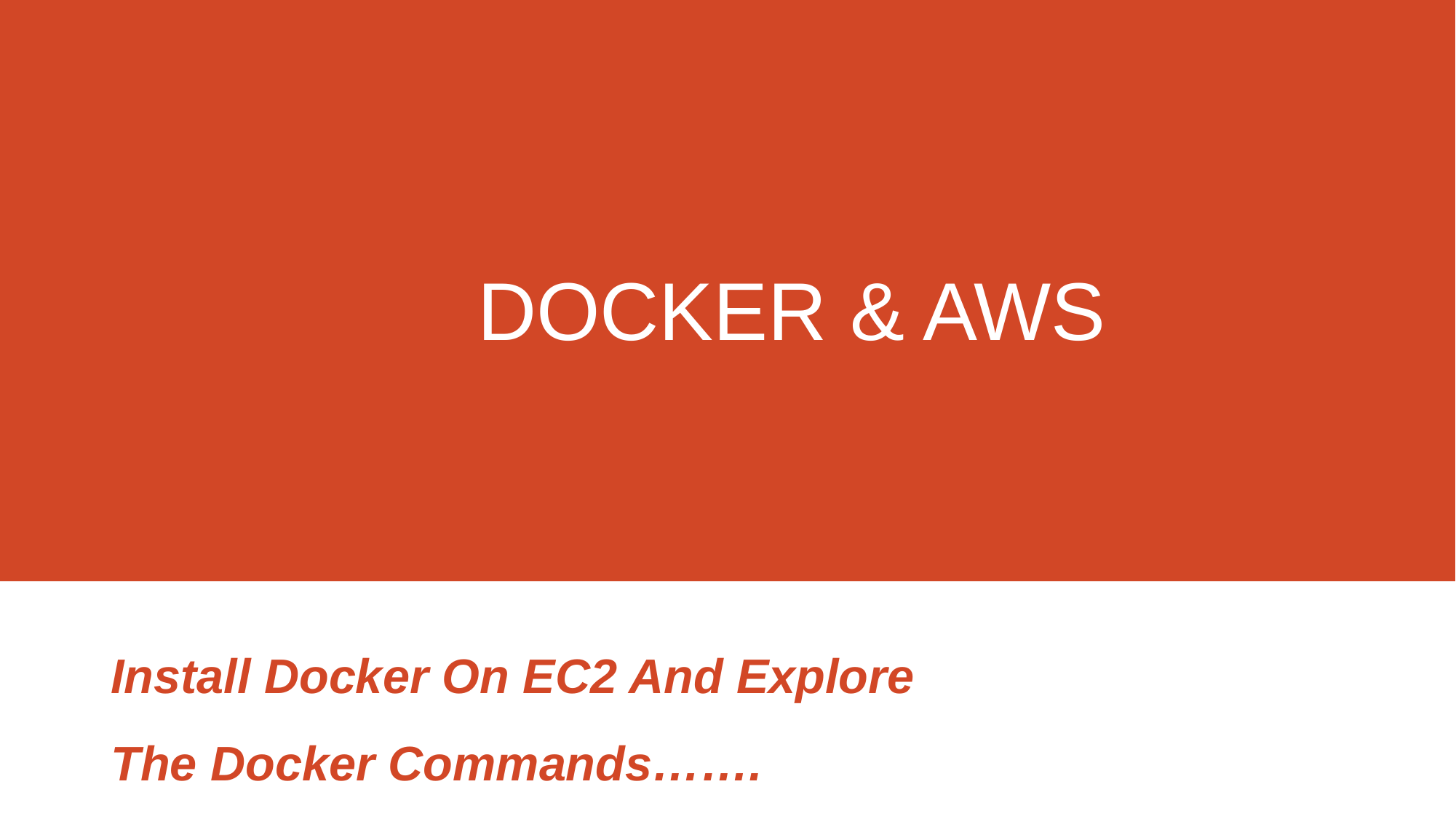

# DOCKER & AWS
Install Docker On EC2 And Explore The Docker Commands…….